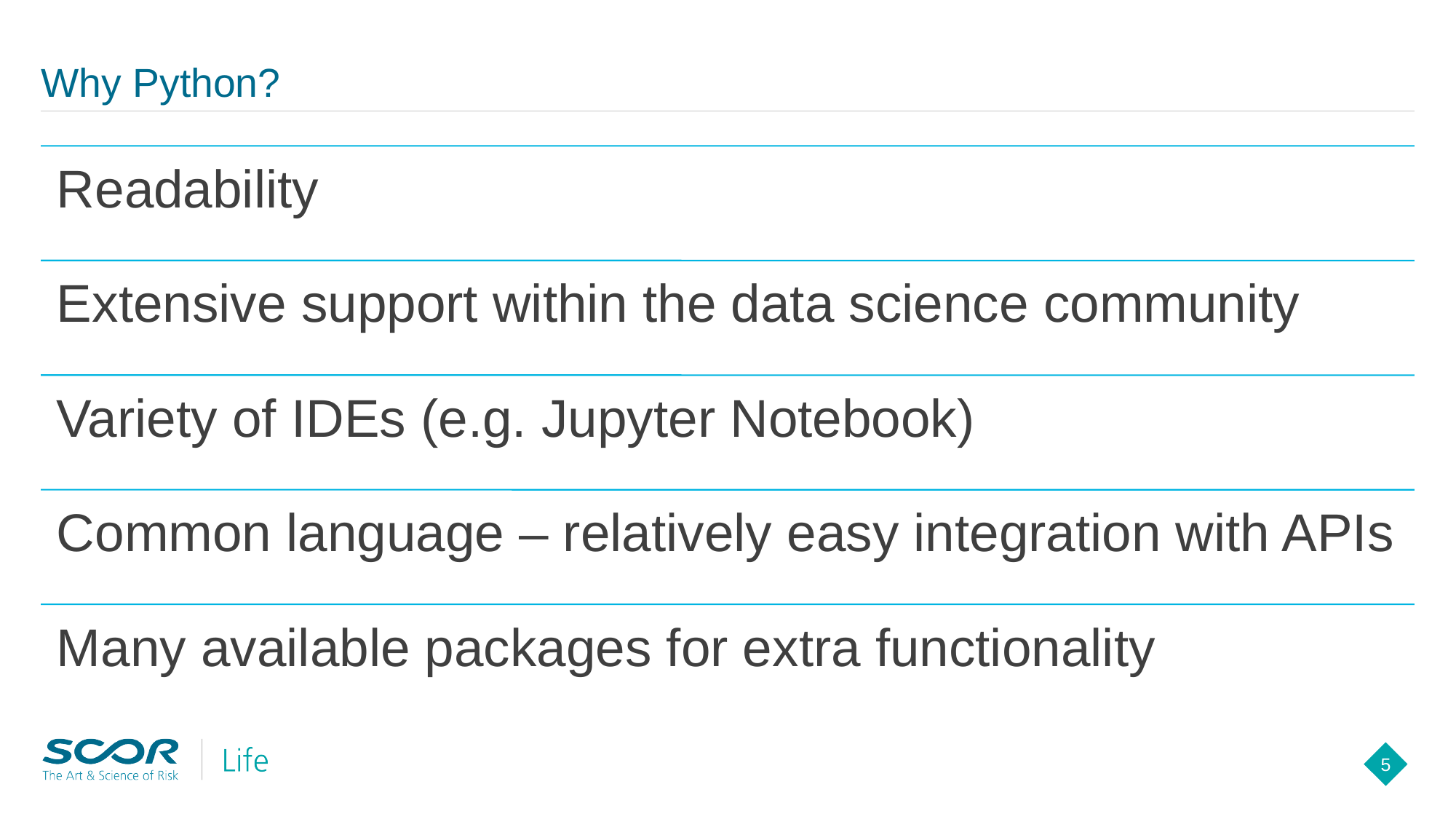

# Why Python?
Readability
Extensive support within the data science community
Variety of IDEs (e.g. Jupyter Notebook)
Common language – relatively easy integration with APIs
Many available packages for extra functionality